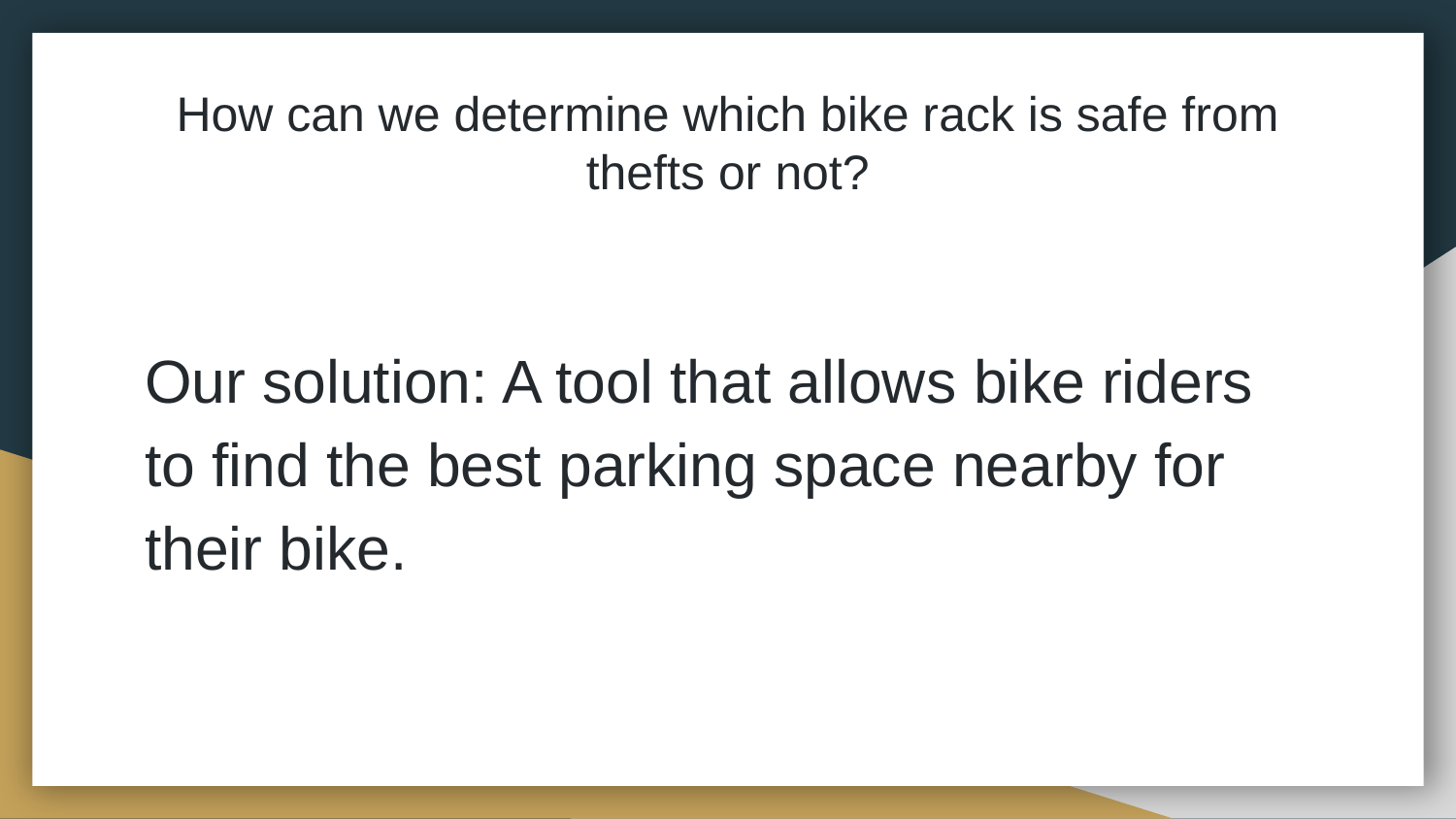

# How can we determine which bike rack is safe from thefts or not?
Our solution: A tool that allows bike riders to find the best parking space nearby for their bike.